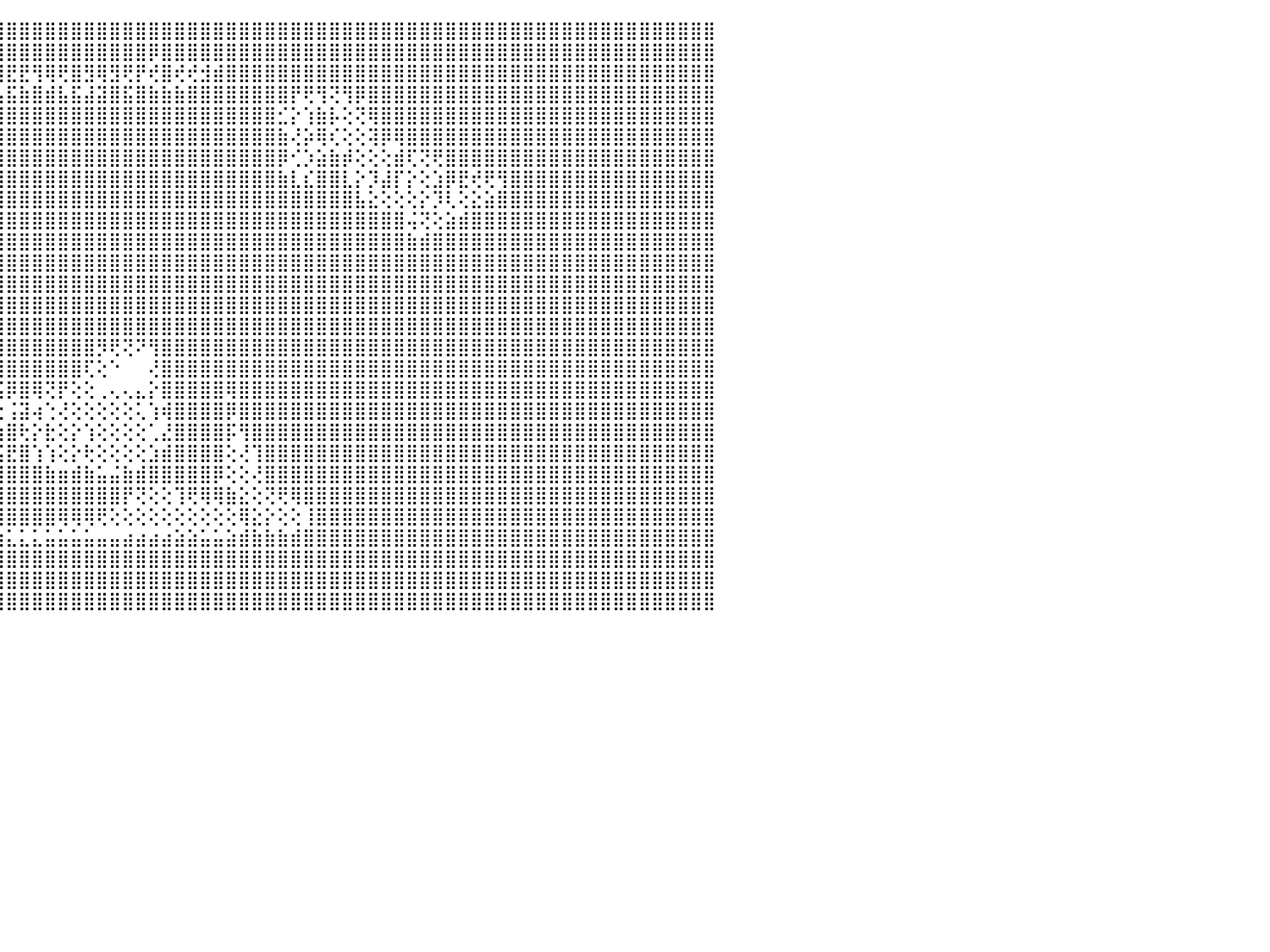

⣿⣿⣿⣿⣿⣿⣿⣿⣿⣿⣿⣿⣿⣿⣿⣿⣿⣿⣿⣿⣿⣿⣿⣿⣿⣿⣿⣿⣿⣿⣿⣿⣿⣿⣿⣿⣿⣿⣿⣿⣿⣿⣿⣿⣿⣿⣿⣿⣿⣿⣿⣿⣿⣿⣿⣿⣿⣿⣿⣿⣿⣿⣿⣿⣿⣿⣿⣿⣿⣿⣿⣿⣿⣿⣿⣿⣿⣿⣿⣿⣿⣿⣿⣿⣿⣿⣿⣿⣿⣿⣿⣿⣿⣿⣿⣿⣿⣿⣿⣿⠀
⣿⣿⣿⣿⣿⣿⣿⣿⣿⣿⣿⣿⣿⣿⣿⣿⣿⣿⣿⣿⣿⣿⣿⣿⣿⣿⣿⣿⣿⣿⣿⣿⣿⣿⣿⣿⣿⣿⣿⢿⣿⣿⣿⣿⣿⣿⣿⣿⣿⣿⣿⣿⣿⣿⣿⣿⡿⣿⣿⣿⣿⣿⣿⣿⣿⣿⣿⣿⣿⣿⣿⣿⣿⣿⣿⣿⣿⣿⣿⣿⣿⣿⣿⣿⣿⣿⣿⣿⣿⣿⣿⣿⣿⣿⣿⣿⣿⣿⣿⣿⠀
⣿⣿⣿⣿⣿⣿⣟⣿⡿⢻⣻⢿⢿⣿⣟⡿⣿⢻⢟⡿⢿⣟⣟⢿⢿⢟⡻⡟⣟⡿⣿⣿⢿⡿⣿⡿⢞⣿⣾⢻⢺⢟⡞⣟⣿⣟⣟⢻⢿⢟⣿⣻⢿⣻⢟⡟⢞⣿⢞⢞⣺⣾⣿⣿⣿⣿⣿⣿⣿⣿⣿⣿⣿⣿⣿⣿⣿⣿⣿⣿⣿⣿⣿⣿⣿⣿⣿⣿⣿⣿⣿⣿⣿⣿⣿⣿⣿⣿⣿⣿⠀
⣿⣿⣿⣿⣿⣿⣼⣿⣷⣾⣯⣮⣵⣷⣽⣵⣿⣽⣿⣯⣧⣿⣿⣿⣿⣾⣽⣷⣿⣵⣿⣽⣿⣯⣿⣷⣵⣿⣧⣿⣼⣾⣯⣾⣧⣯⣷⣿⣾⣧⣯⣼⣽⣿⣯⣿⣷⣷⣷⣿⣿⣿⣿⣿⣿⣿⣿⡟⢟⢻⢝⢻⡿⣿⣿⣿⣿⣿⣿⣿⣿⣿⣿⣿⣿⣿⣿⣿⣿⣿⣿⣿⣿⣿⣿⣿⣿⣿⣿⣿⠀
⣿⣿⣿⣿⣿⣿⣿⣿⣿⣿⣿⣿⣿⣿⣿⣿⣿⣿⣿⣿⣿⣿⣿⣿⣿⣿⣿⣿⣿⣿⣿⣿⣿⣿⣿⣿⣿⣿⣿⣿⣿⣿⣿⣿⣿⣿⣿⣿⣿⣿⣿⣿⣿⣿⣿⣿⣿⣿⣿⣿⣿⣿⣿⣿⣿⣿⣊⡕⢱⣷⡧⢕⢝⢿⣿⣿⣿⣿⣿⣿⣿⣿⣿⣿⣿⣿⣿⣿⣿⣿⣿⣿⣿⣿⣿⣿⣿⣿⣿⣿⠀
⣿⣿⣿⣿⣿⣿⣿⣿⣿⣿⣿⣿⣿⣿⣿⣿⣿⣿⣿⣿⣿⣿⣿⣿⣿⣿⣿⣿⢇⢹⣿⣿⣿⣿⣿⣿⣿⣿⣿⣿⣿⣿⣿⣿⣿⣿⣿⣿⣿⣿⣿⣿⣿⣿⣿⣿⣿⣿⣿⣿⣿⣿⣿⣿⣿⣿⣷⢜⡵⢿⢎⢕⢕⢽⡿⢿⣿⣿⣿⣿⣿⣿⣿⣿⣿⣿⣿⣿⣿⣿⣿⣿⣿⣿⣿⣿⣿⣿⣿⣿⠀
⣿⣿⣿⣿⣿⣿⣿⣿⣿⣿⣿⣿⣿⣿⣿⣿⣿⣿⣿⣿⣿⣿⣿⣿⡿⣿⣿⢻⢕⡕⣿⣿⣿⣿⣿⣿⣿⣿⣿⣿⣿⣿⣿⣿⣿⣿⣿⣿⣿⣿⣿⣿⣿⣿⣿⣿⣿⣿⣿⣿⣿⣿⣿⣿⣿⣿⡿⢊⡱⣵⣷⡾⢕⢕⢕⣾⢏⢝⢟⣿⣿⣿⣿⣿⣿⣿⣿⣿⣿⣿⣿⣿⣿⣿⣿⣿⣿⣿⣿⣿⠀
⣿⣿⣿⣿⣿⣿⣿⣿⣿⣿⣿⣿⣿⣿⣿⡿⢿⢿⣿⣿⢟⢻⢿⣿⢕⢝⢏⡇⢕⢕⢻⣿⣿⣿⣿⣿⣿⣿⣿⣿⣿⣿⣿⣿⣿⣿⣿⣿⣿⣿⣿⣿⣿⣿⣿⣿⣿⣿⣿⣿⣿⣿⣿⣿⣿⣿⣷⣇⣎⣿⣿⣇⡕⡹⣼⡏⡕⢕⣱⡿⣟⢞⢟⢻⣿⣿⣿⣿⣿⣿⣿⣿⣿⣿⣿⣿⣿⣿⣿⣿⠀
⣿⣿⣿⣿⣿⣿⣿⣿⣿⣿⣿⣿⣿⣿⢏⢕⢕⢕⢜⢕⢕⢕⢝⢿⡇⢕⢕⢕⢕⢕⢸⣿⣿⣿⣿⣿⣿⣿⣿⣿⣿⣿⣿⣿⣿⣿⣿⣿⣿⣿⣿⣿⣿⣿⣿⣿⣿⣿⣿⣿⣿⣿⣿⣿⣿⣿⣿⣿⣿⣿⣿⣿⣧⣕⢕⢕⢕⡕⡹⢇⢕⣕⣵⣿⣿⣿⣿⣿⣿⣿⣿⣿⣿⣿⣿⣿⣿⣿⣿⣿⠀
⣿⣿⣿⣿⣿⣿⣿⣿⣿⣿⣿⣿⣿⡟⢕⡕⢿⢇⢕⢕⣷⡕⢕⢗⢕⢕⢕⣵⣕⣕⣸⣿⣿⣿⣿⣿⣿⣿⣿⣿⣿⣿⣿⣿⣿⣿⣿⣿⣿⣿⣿⣿⣿⣿⣿⣿⣿⣿⣿⣿⣿⣿⣿⣿⣿⣿⣿⣿⣿⣿⣿⣿⣿⣿⣿⣿⢬⢝⢕⣵⣾⣿⣿⣿⣿⣿⣿⣿⣿⣿⣿⣿⣿⣿⣿⣿⣿⣿⣿⣿⠀
⣿⣿⣿⣿⣿⣿⣿⣿⣿⣿⣿⣿⣿⣯⣕⢕⢕⢕⢕⢕⢟⢿⣷⣵⣵⣷⣿⣿⣿⣿⣿⣿⣿⣿⣿⣿⣿⣿⣿⣿⣿⣿⣿⣿⣿⣿⣿⣿⣿⣿⣿⣿⣿⣿⣿⣿⣿⣿⣿⣿⣿⣿⣿⣿⣿⣿⣿⣿⣿⣿⣿⣿⣿⣿⣿⣿⣷⣾⣿⣿⣿⣿⣿⣿⣿⣿⣿⣿⣿⣿⣿⣿⣿⣿⣿⣿⣿⣿⣿⣿⠀
⣿⣿⣿⣿⣿⣿⣿⣿⣿⣿⣿⣿⣿⣿⣿⣿⣷⣵⣕⣕⢕⣱⣿⣿⣿⣿⣿⣿⣿⣿⣿⣿⣿⣿⣿⣿⣿⣿⣿⣿⣿⣿⣿⣿⣿⣿⣿⣿⣿⣿⣿⣿⣿⣿⣿⣿⣿⣿⣿⣿⣿⣿⣿⣿⣿⣿⣿⣿⣿⣿⣿⣿⣿⣿⣿⣿⣿⣿⣿⣿⣿⣿⣿⣿⣿⣿⣿⣿⣿⣿⣿⣿⣿⣿⣿⣿⣿⣿⣿⣿⠀
⣿⣿⣿⣿⣿⣿⣿⣿⣿⣿⣿⣿⣿⣿⣿⣿⣿⣿⣿⣿⣿⣿⣿⣿⣿⣿⣿⣿⣿⣿⣿⣿⣿⣿⣿⣿⣿⣿⣿⣿⣿⣿⣿⣿⣿⣿⣿⣿⣿⣿⣿⣿⣿⣿⣿⣿⣿⣿⣿⣿⣿⣿⣿⣿⣿⣿⣿⣿⣿⣿⣿⣿⣿⣿⣿⣿⣿⣿⣿⣿⣿⣿⣿⣿⣿⣿⣿⣿⣿⣿⣿⣿⣿⣿⣿⣿⣿⣿⣿⣿⠀
⣿⣿⣿⣿⣿⣿⣿⣿⣿⣿⣿⣿⣿⣿⣿⣿⣿⣿⣿⣿⣿⣿⣿⣿⣿⣿⣿⣿⣿⣿⣿⣿⣿⣿⣿⣿⣿⣿⣿⣿⣿⣿⣿⣿⣿⣿⣿⣿⣿⣿⣿⣿⣿⣿⣿⣿⣿⣿⣿⣿⣿⣿⣿⣿⣿⣿⣿⣿⣿⣿⣿⣿⣿⣿⣿⣿⣿⣿⣿⣿⣿⣿⣿⣿⣿⣿⣿⣿⣿⣿⣿⣿⣿⣿⣿⣿⣿⣿⣿⣿⠀
⣿⣿⣿⣿⣿⣿⣿⣿⣿⣿⣿⣿⣿⣿⣿⣿⣿⣿⣿⣿⣿⣿⣿⣿⣿⣿⣿⣿⣿⣿⣿⣿⣿⣿⣿⣿⣿⣿⣿⣿⣿⣿⣿⣿⣿⣿⣿⣿⣿⣿⣿⣿⣿⣿⣿⣿⣿⣿⣿⣿⣿⣿⣿⣿⣿⣿⣿⣿⣿⣿⣿⣿⣿⣿⣿⣿⣿⣿⣿⣿⣿⣿⣿⣿⣿⣿⣿⣿⣿⣿⣿⣿⣿⣿⣿⣿⣿⣿⣿⣿⠀
⣿⣿⣿⣿⣿⣿⣿⣿⣿⣿⣿⣿⣿⣿⣿⣿⣿⣿⣿⣿⣿⣿⣿⣿⣿⣿⣿⣿⣿⣿⣿⣿⣿⣿⣿⣿⣿⣿⣿⣿⣿⣿⣿⣿⣿⣿⣿⣿⣿⣿⣿⣿⡻⢟⢝⠝⢻⣿⣿⣿⣿⣿⣿⣿⣿⣿⣿⣿⣿⣿⣿⣿⣿⣿⣿⣿⣿⣿⣿⣿⣿⣿⣿⣿⣿⣿⣿⣿⣿⣿⣿⣿⣿⣿⣿⣿⣿⣿⣿⣿⠀
⣿⣿⣿⣿⣿⣿⣿⣿⣿⣿⣿⣿⣿⣿⣿⣿⣿⣿⣿⣿⣿⣿⣿⣿⣿⣿⣿⣿⣿⣿⣿⡟⢕⢜⢝⢝⣿⣿⣿⣿⣿⣿⣿⣿⣿⣿⣿⣿⣿⣿⣿⢏⢕⠑⠀⠀⢜⣿⣿⣿⣿⣿⣿⣿⣿⣿⣿⣿⣿⣿⣿⣿⣿⣿⣿⣿⣿⣿⣿⣿⣿⣿⣿⣿⣿⣿⣿⣿⣿⣿⣿⣿⣿⣿⣿⣿⣿⣿⣿⣿⠀
⣿⣿⣿⣿⣿⣿⣿⣿⣿⣿⣿⣿⣿⣿⣿⣿⣿⣿⣿⣿⣿⣿⣿⣿⣿⣿⣿⣿⣿⣿⣿⣧⡕⢕⢔⣵⣿⡿⢿⣿⣿⣿⡿⣿⣯⡿⣿⢿⢝⡟⢕⢕⢀⢄⢄⣄⡕⣿⣿⣿⣿⣿⢿⣿⣿⣿⣿⣿⣿⣿⣿⣿⣿⣿⣿⣿⣿⣿⣿⣿⣿⣿⣿⣿⣿⣿⣿⣿⣿⣿⣿⣿⣿⣿⣿⣿⣿⣿⣿⣿⠀
⣿⣿⣿⣿⣿⣿⣿⣿⣿⣿⣿⣿⣿⣿⣿⣿⣿⣿⣿⣿⣿⣿⣿⣿⣿⣿⣿⣿⣿⣿⣿⣿⣿⣷⣾⡿⠑⠅⢼⣿⡟⡁⠀⠁⢕⢨⣽⢴⢑⢜⢕⢕⢕⢕⢕⢅⢱⢾⣿⣿⣿⣿⡿⣿⣿⣿⣿⣿⣿⣿⣿⣿⣿⣿⣿⣿⣿⣿⣿⣿⣿⣿⣿⣿⣿⣿⣿⣿⣿⣿⣿⣿⣿⣿⣿⣿⣿⣿⣿⣿⠀
⣿⣿⣿⣿⣿⣿⣿⣿⣿⣿⣿⣿⣿⣿⣿⣿⣿⣿⣿⣿⣿⣿⣿⣿⣿⣿⣿⣿⣿⣿⣿⣿⣿⣿⣿⡕⢀⣠⣿⣿⣧⢀⢀⢄⣱⣿⢗⡕⣗⢕⡕⢱⢕⢕⢕⢕⢁⣜⣿⣿⣿⣿⡯⢻⣿⣿⣿⣿⣿⣿⣿⣿⣿⣿⣿⣿⣿⣿⣿⣿⣿⣿⣿⣿⣿⣿⣿⣿⣿⣿⣿⣿⣿⣿⣿⣿⣿⣿⣿⣿⠀
⣿⣿⣿⣿⣿⣿⣿⣿⣿⣿⣿⣿⣿⣿⣿⣿⣿⣿⣿⣿⣿⣿⣿⣿⣿⣿⣿⣿⣿⣿⣿⣿⣿⣿⣿⣿⣿⣿⣿⣿⣿⣿⣷⣯⣯⣟⣿⢱⢱⢕⡕⢗⢕⢕⢕⢕⣱⣾⣿⣿⣿⣿⢕⢜⢹⣿⣿⣿⣿⣿⣿⣿⣿⣿⣿⣿⣿⣿⣿⣿⣿⣿⣿⣿⣿⣿⣿⣿⣿⣿⣿⣿⣿⣿⣿⣿⣿⣿⣿⣿⠀
⣿⣿⣿⣿⣿⣿⣿⣿⣿⣿⣿⣿⣿⣿⣿⣿⣿⣿⣿⣿⣿⣿⣿⣿⣿⣿⣿⣿⣿⣿⣿⣿⣿⣿⣿⣿⣿⣿⣿⣿⣿⣿⣿⣿⣿⣿⣿⣿⣷⣶⣾⣷⣥⣬⣷⣾⣿⣿⣿⣿⣿⡿⢕⢕⢜⣿⣿⣿⣿⣿⣿⣿⣿⣿⣿⣿⣿⣿⣿⣿⣿⣿⣿⣿⣿⣿⣿⣿⣿⣿⣿⣿⣿⣿⣿⣿⣿⣿⣿⣿⠀
⣿⣿⣿⣿⣿⣿⣿⣿⣿⣿⣿⣿⣿⣿⣿⣿⣿⣿⣿⣿⣿⣿⣿⣿⣿⣿⣿⣿⣿⣿⣿⣿⣿⣿⣿⣿⣿⣟⢿⡿⢿⣿⣿⣿⣿⣿⣿⣿⣿⣿⣿⣿⣿⣿⡟⢝⢕⢕⢹⢟⢿⢿⣷⣕⢕⢝⢟⢿⣿⣿⣿⣿⣿⣿⣿⣿⣿⣿⣿⣿⣿⣿⣿⣿⣿⣿⣿⣿⣿⣿⣿⣿⣿⣿⣿⣿⣿⣿⣿⣿⠀
⣿⣿⣿⣿⣿⣿⣿⣿⣿⣿⣿⣿⣿⣿⣿⣿⣿⣿⣿⣿⣿⣿⣿⣿⣿⣿⣿⣿⣿⣿⣿⣿⣿⣿⣿⣿⣿⣿⢿⢇⢸⣿⣿⣿⣿⣿⣿⣿⣿⢿⢿⢿⢟⢕⢕⢕⢕⢕⢕⢕⢕⢕⢕⢿⣕⡕⢕⢕⢸⣿⣿⣿⣿⣿⣿⣿⣿⣿⣿⣿⣿⣿⣿⣿⣿⣿⣿⣿⣿⣿⣿⣿⣿⣿⣿⣿⣿⣿⣿⣿⠀
⣿⣿⣿⣿⣿⣿⣿⣿⣿⣿⣿⣿⣿⣿⣿⣿⣿⣿⣿⣿⣿⣿⣿⣿⣿⣿⣿⣿⣿⣿⣿⣿⣿⣿⣿⣿⣧⣵⣵⣵⣥⣥⣥⣴⣵⣅⣅⣅⣥⣥⣥⣥⣤⣤⣴⣴⣴⣴⣵⣵⣥⣥⣵⣾⣷⣷⣷⣾⣿⣿⣿⣿⣿⣿⣿⣿⣿⣿⣿⣿⣿⣿⣿⣿⣿⣿⣿⣿⣿⣿⣿⣿⣿⣿⣿⣿⣿⣿⣿⣿⠀
⣿⣿⣿⣿⣿⣿⣿⣿⣿⣿⣿⣿⣿⣿⣿⣿⣿⣿⣿⣿⣿⣿⣿⣿⣿⣿⣿⣿⣿⣿⣿⣿⣿⣿⣿⣿⣿⣿⣿⣿⣿⣿⣿⣿⣿⣿⣿⣿⣿⣿⣿⣿⣿⣿⣿⣿⣿⣿⣿⣿⣿⣿⣿⣿⣿⣿⣿⣿⣿⣿⣿⣿⣿⣿⣿⣿⣿⣿⣿⣿⣿⣿⣿⣿⣿⣿⣿⣿⣿⣿⣿⣿⣿⣿⣿⣿⣿⣿⣿⣿⠀
⣿⣿⣿⣿⣿⣿⣿⣿⣿⣿⣿⣿⣿⣿⣿⣿⣿⣿⣿⣿⣿⣿⣿⣿⣿⣿⣿⣿⣿⣿⣿⣿⣿⣿⣿⣿⣿⣿⣿⣿⣿⣿⣿⣿⣿⣿⣿⣿⣿⣿⣿⣿⣿⣿⣿⣿⣿⣿⣿⣿⣿⣿⣿⣿⣿⣿⣿⣿⣿⣿⣿⣿⣿⣿⣿⣿⣿⣿⣿⣿⣿⣿⣿⣿⣿⣿⣿⣿⣿⣿⣿⣿⣿⣿⣿⣿⣿⣿⣿⣿⠀
⣿⣿⣿⣿⣿⣿⣿⣿⣿⣿⣿⣿⣿⣿⣿⣿⣿⣿⣿⣿⣿⣿⣿⣿⣿⣿⣿⣿⣿⣿⣿⣿⣿⣿⣿⣿⣿⣿⣿⣿⣿⣿⣿⣿⣿⣿⣿⣿⣿⣿⣿⣿⣿⣿⣿⣿⣿⣿⣿⣿⣿⣿⣿⣿⣿⣿⣿⣿⣿⣿⣿⣿⣿⣿⣿⣿⣿⣿⣿⣿⣿⣿⣿⣿⣿⣿⣿⣿⣿⣿⣿⣿⣿⣿⣿⣿⣿⣿⣿⣿⠀
⠀⠀⠀⠀⠀⠀⠀⠀⠀⠀⠀⠀⠀⠀⠀⠀⠀⠀⠀⠀⠀⠀⠀⠀⠀⠀⠀⠀⠀⠀⠀⠀⠀⠀⠀⠀⠀⠀⠀⠀⠀⠀⠀⠀⠀⠀⠀⠀⠀⠀⠀⠀⠀⠀⠀⠀⠀⠀⠀⠀⠀⠀⠀⠀⠀⠀⠀⠀⠀⠀⠀⠀⠀⠀⠀⠀⠀⠀⠀⠀⠀⠀⠀⠀⠀⠀⠀⠀⠀⠀⠀⠀⠀⠀⠀⠀⠀⠀⠀⠀⠀